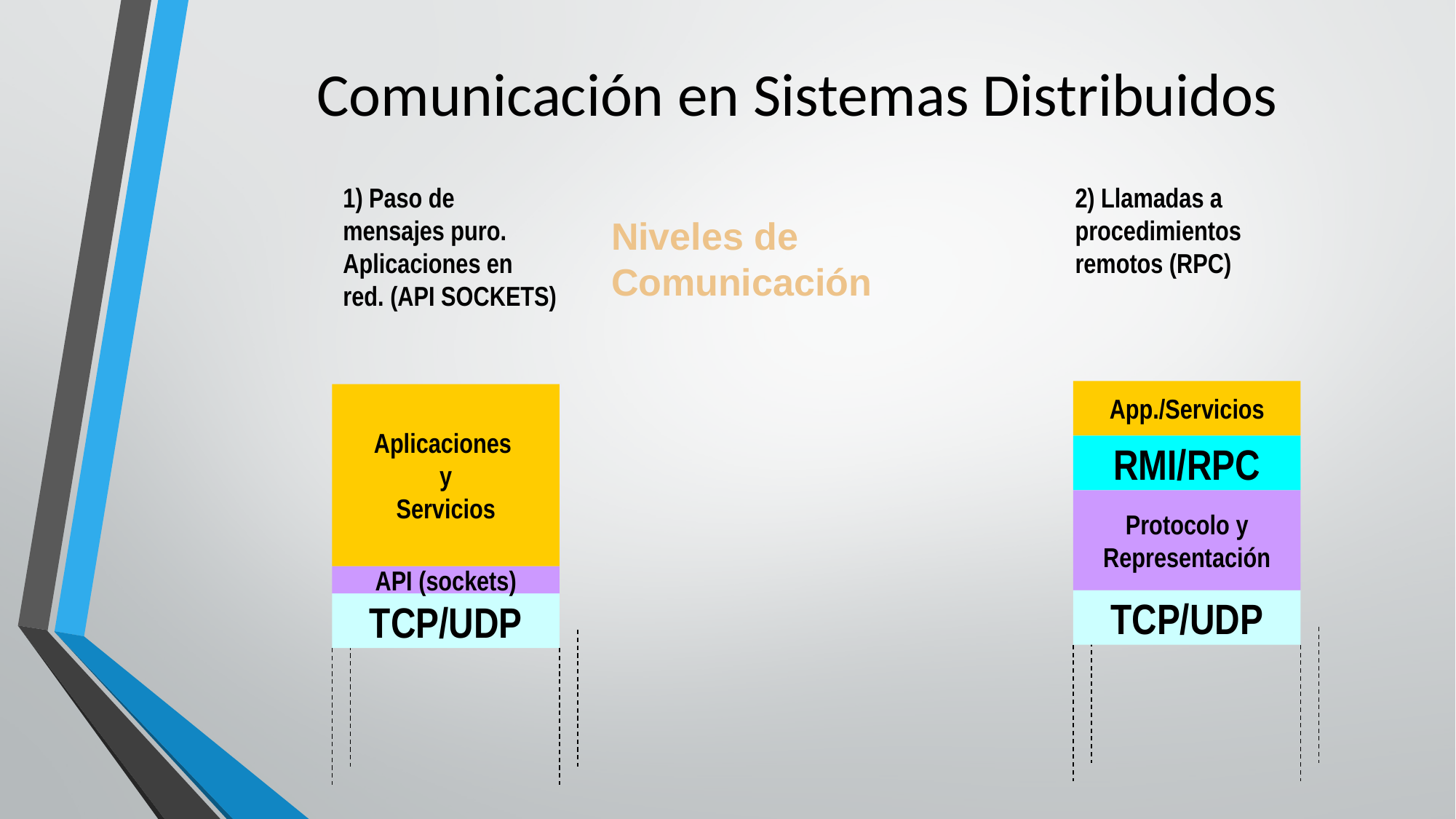

# Comunicación en Sistemas Distribuidos
1) Paso de mensajes puro. Aplicaciones en red. (API SOCKETS)
2) Llamadas a procedimientos remotos (RPC)
Niveles de Comunicación
App./Servicios
Aplicaciones
y
Servicios
RMI/RPC
Protocolo y
Representación
API (sockets)
TCP/UDP
TCP/UDP